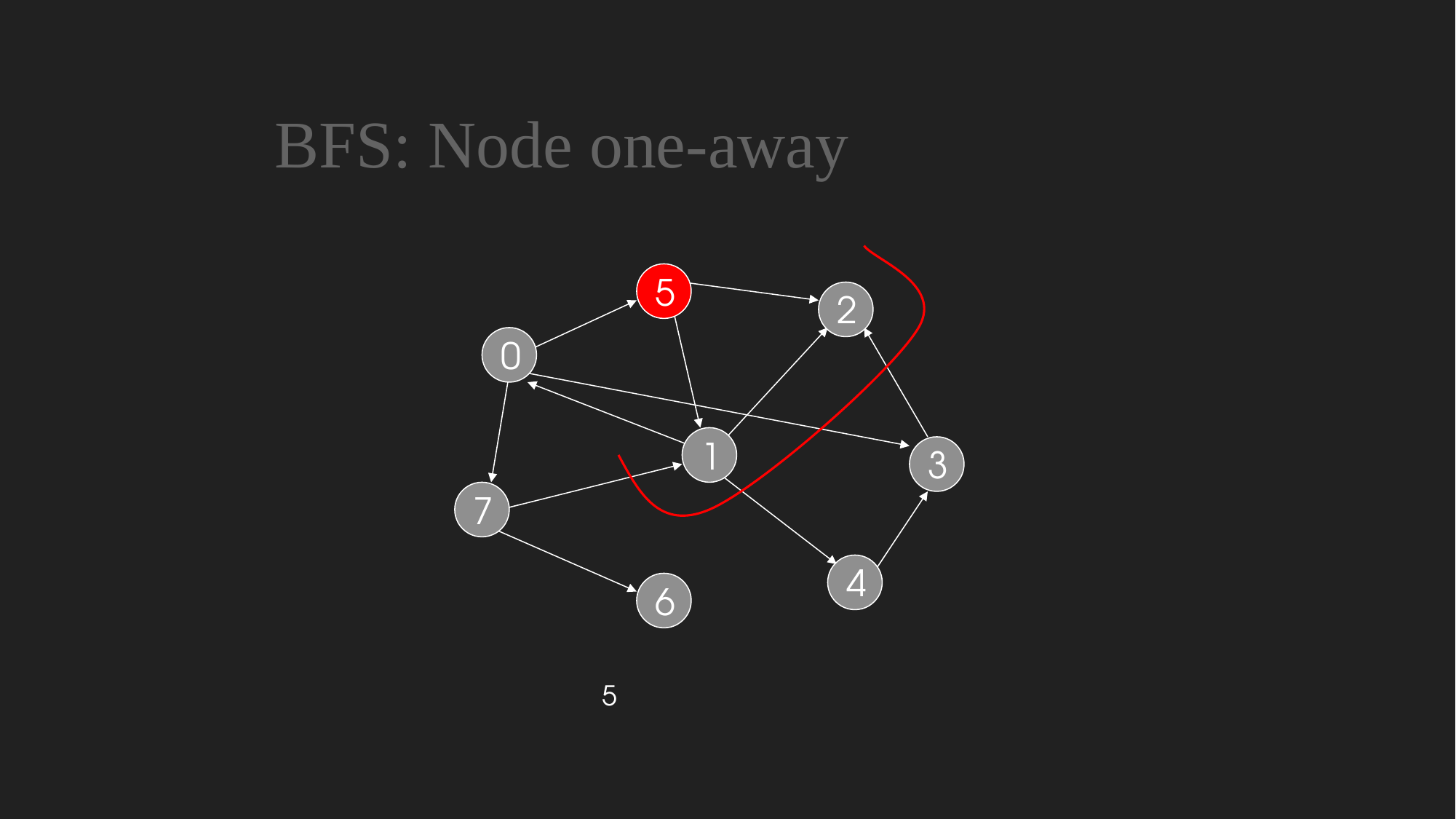

BFS: Node one-away

5

2

0

1
3

7

4
6
5